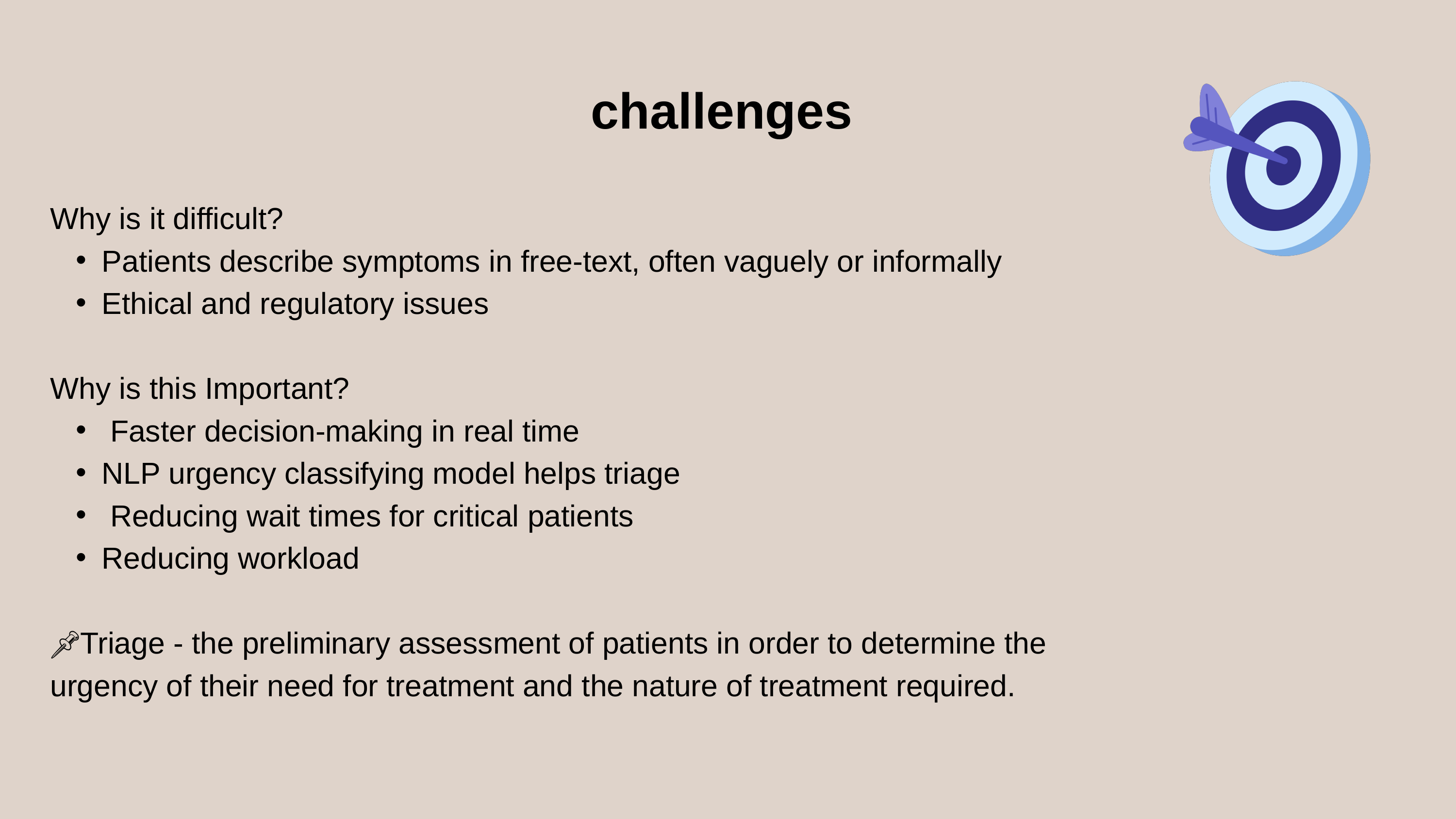

challenges
Why is it difficult?
Patients describe symptoms in free-text, often vaguely or informally
Ethical and regulatory issues

Why is this Important?
 Faster decision-making in real time
NLP urgency classifying model helps triage
 Reducing wait times for critical patients
Reducing workload

📌Triage - the preliminary assessment of patients in order to determine the urgency of their need for treatment and the nature of treatment required.